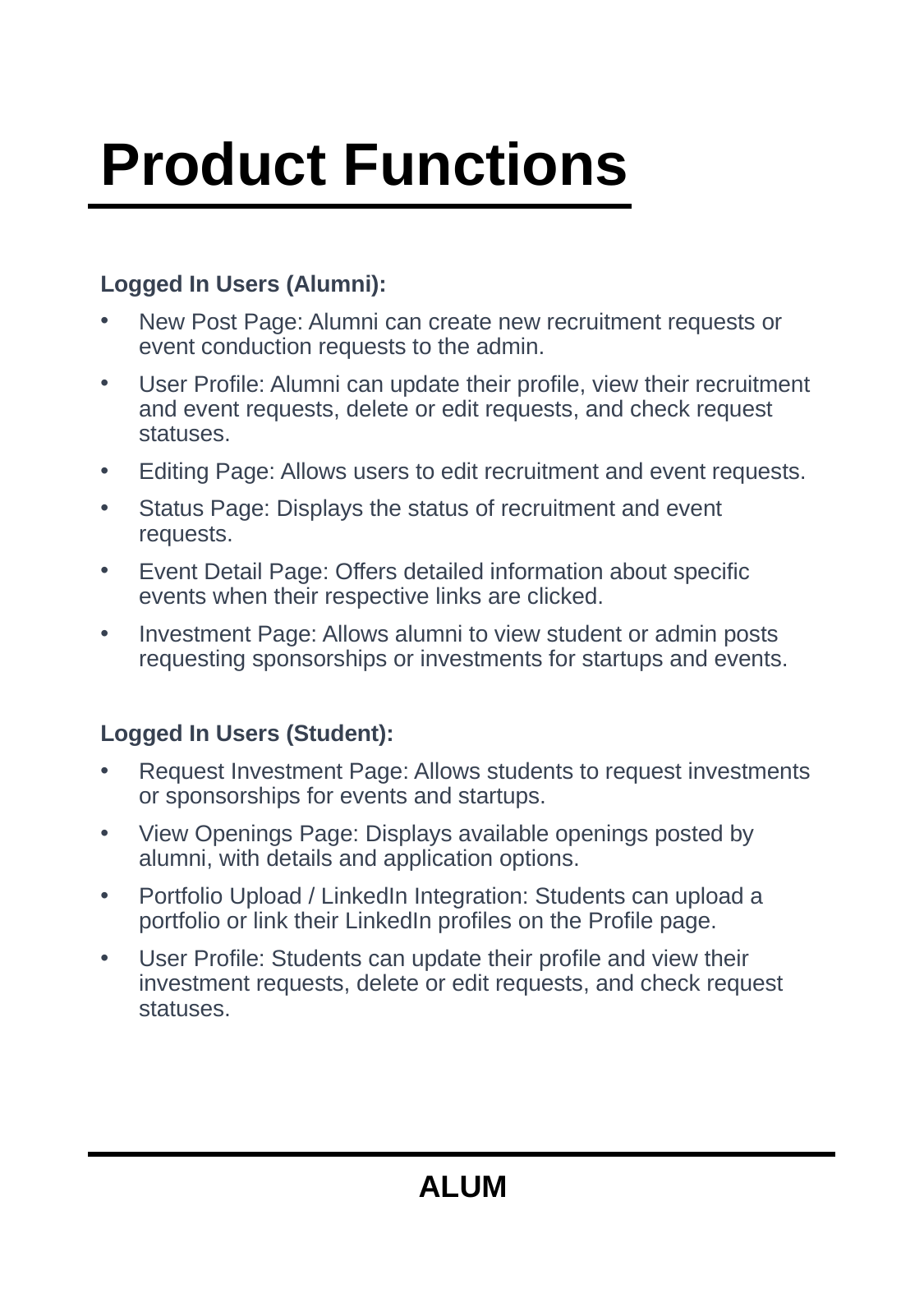

# Product Functions
Logged In Users (Alumni):
New Post Page: Alumni can create new recruitment requests or event conduction requests to the admin.
User Profile: Alumni can update their profile, view their recruitment and event requests, delete or edit requests, and check request statuses.
Editing Page: Allows users to edit recruitment and event requests.
Status Page: Displays the status of recruitment and event requests.
Event Detail Page: Offers detailed information about specific events when their respective links are clicked.
Investment Page: Allows alumni to view student or admin posts requesting sponsorships or investments for startups and events.

Logged In Users (Student):
Request Investment Page: Allows students to request investments or sponsorships for events and startups.
View Openings Page: Displays available openings posted by alumni, with details and application options.
Portfolio Upload / LinkedIn Integration: Students can upload a portfolio or link their LinkedIn profiles on the Profile page.
User Profile: Students can update their profile and view their investment requests, delete or edit requests, and check request statuses.
ALUM